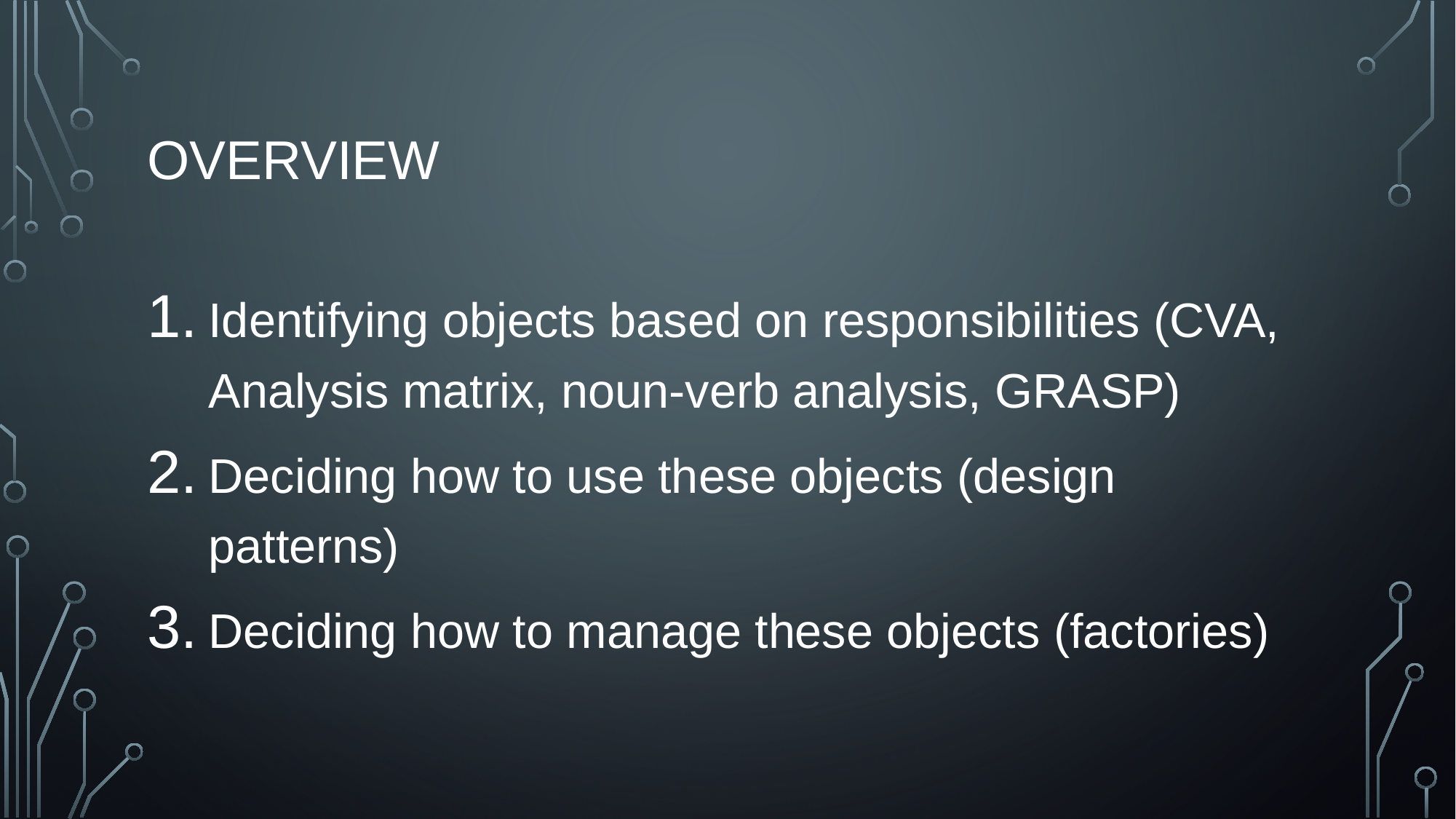

# Overview
Identifying objects based on responsibilities (CVA, Analysis matrix, noun-verb analysis, GRASP)
Deciding how to use these objects (design patterns)
Deciding how to manage these objects (factories)